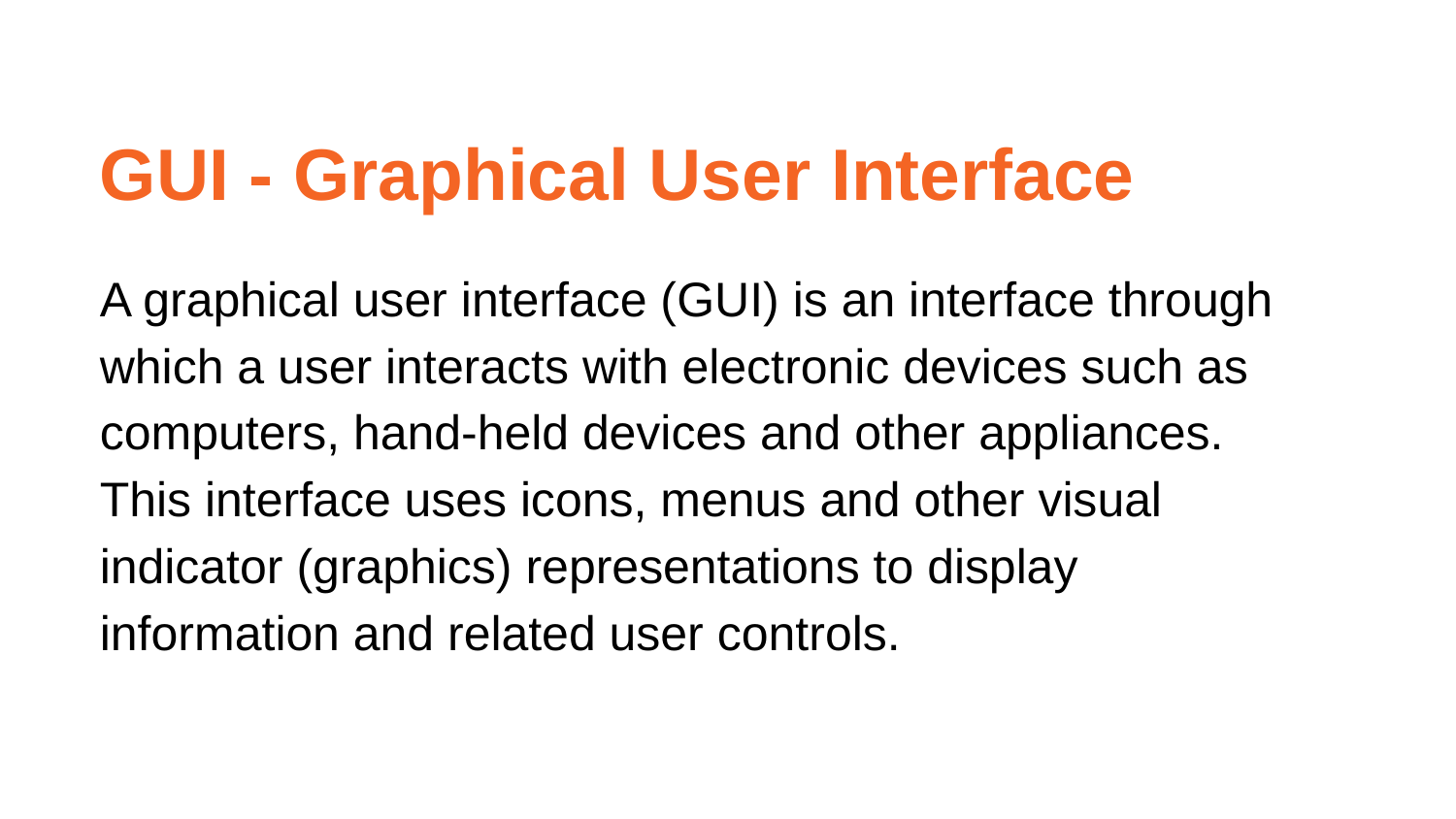

GUI - Graphical User Interface
A graphical user interface (GUI) is an interface through which a user interacts with electronic devices such as computers, hand-held devices and other appliances. This interface uses icons, menus and other visual indicator (graphics) representations to display information and related user controls.